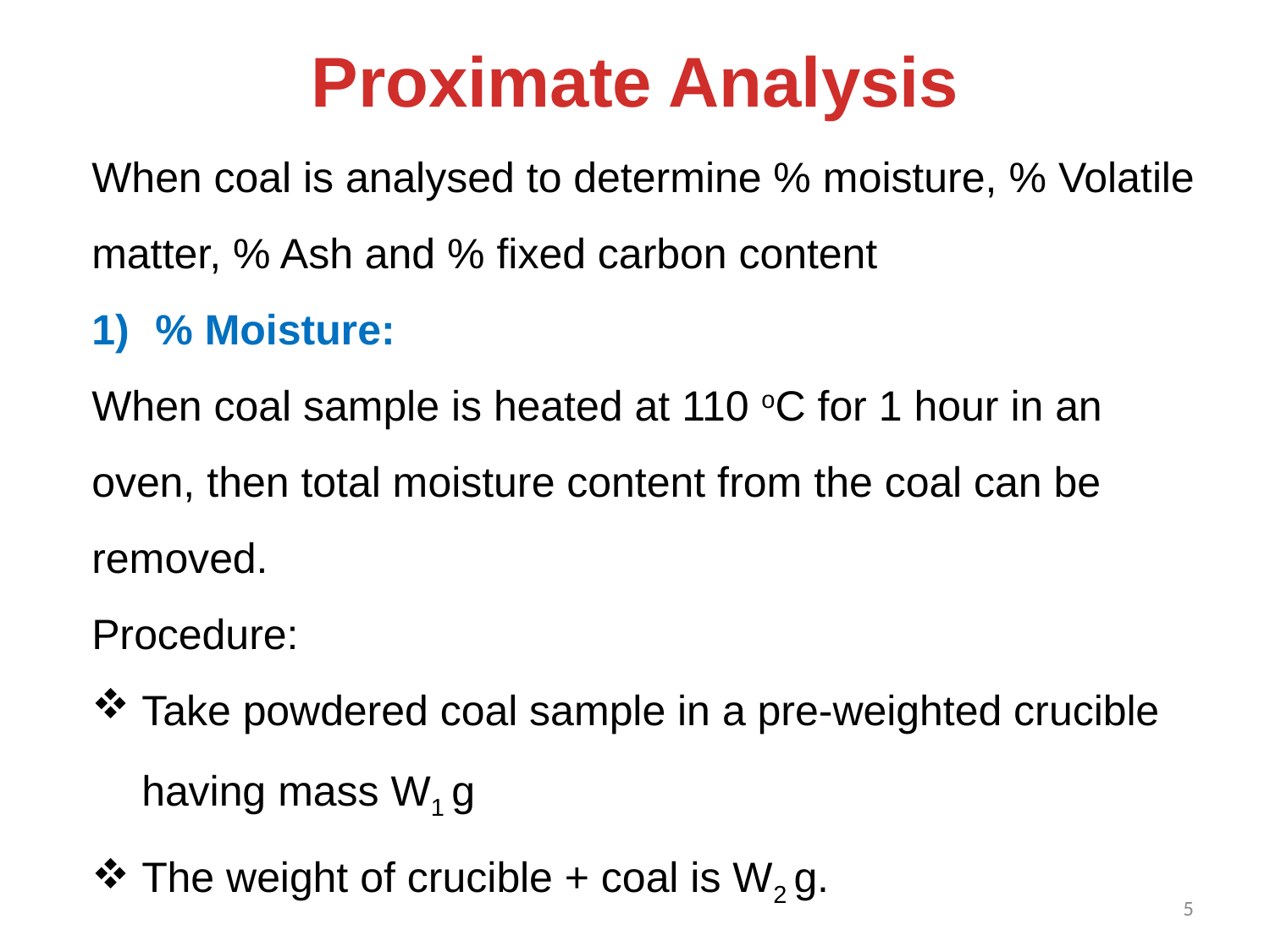

Proximate Analysis
When coal is analysed to determine % moisture, % Volatile matter, % Ash and % fixed carbon content
% Moisture:
When coal sample is heated at 110 oC for 1 hour in an oven, then total moisture content from the coal can be removed.
Procedure:
Take powdered coal sample in a pre-weighted crucible having mass W1 g
The weight of crucible + coal is W2 g.
5